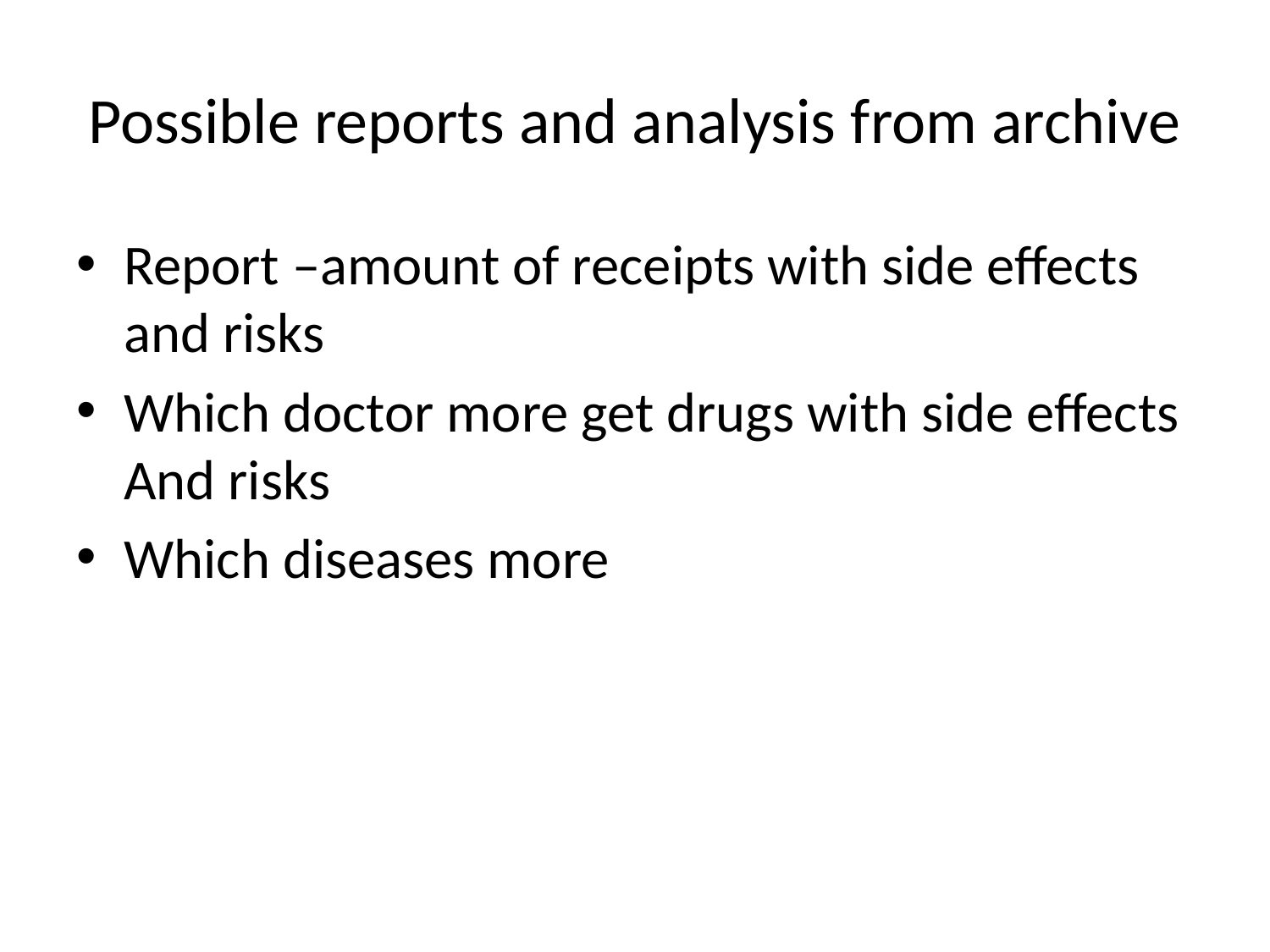

# Possible reports and analysis from archive
Report –amount of receipts with side effects and risks
Which doctor more get drugs with side effects And risks
Which diseases more